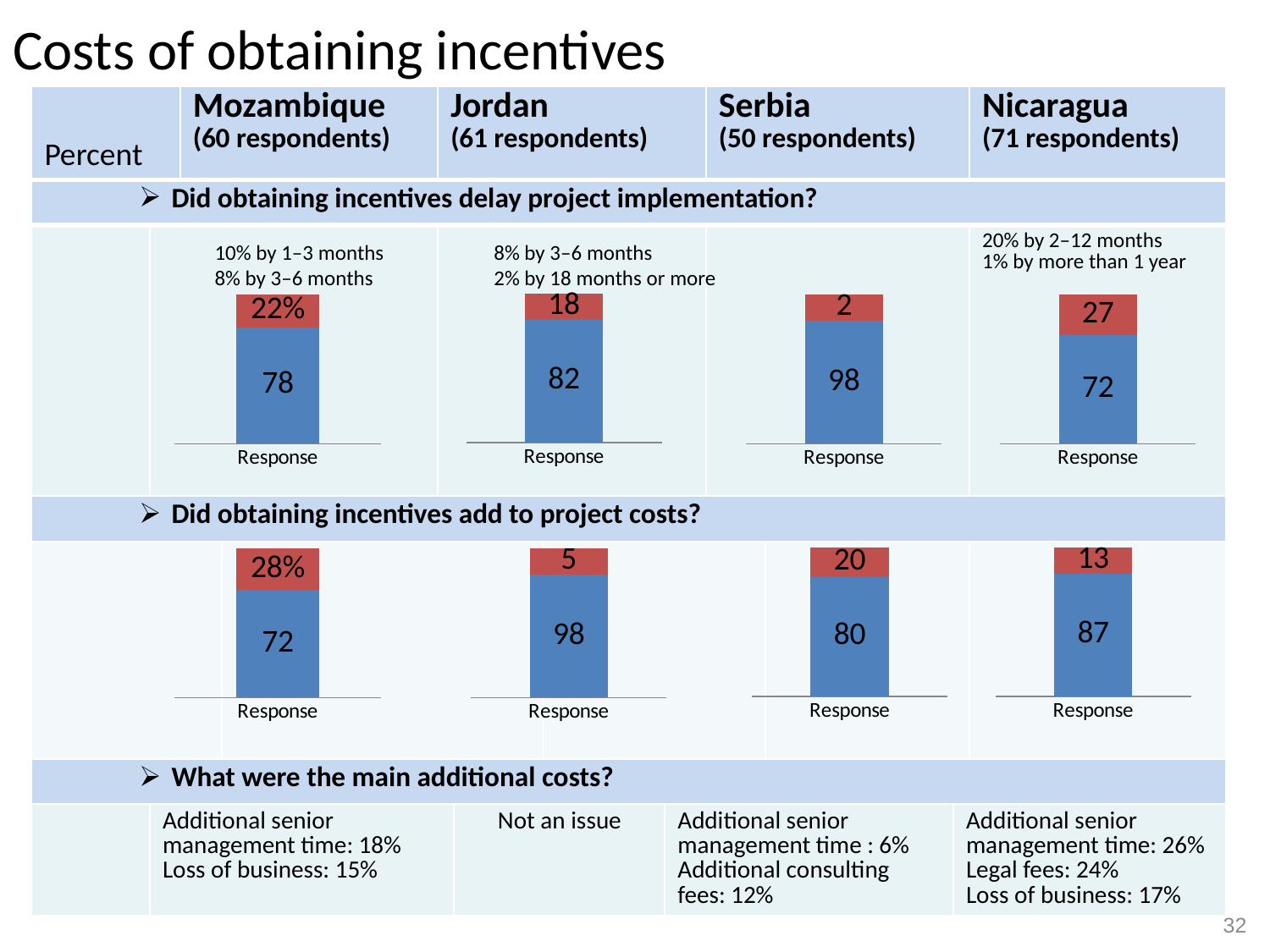

Costs of obtaining incentives
| Percent |  | Mozambique (60 respondents) |  | Jordan (61 respondents) |  |  |  | Serbia (50 respondents) |  |  | Nicaragua (71 respondents) |
| --- | --- | --- | --- | --- | --- | --- | --- | --- | --- | --- | --- |
| Did obtaining incentives delay project implementation? |  |  |  |  |  |  |  |  |  |  |  |
|  |  |  |  |  |  |  |  |  |  |  | 20% by 2–12 months 1% by more than 1 year |
| Did obtaining incentives add to project costs? |  |  |  |  |  |  |  |  |  |  |  |
|  |  |  |  |  |  |  |  |  |  |  |  |
| What were the main additional costs? |  |  |  |  |  |  |  |  |  |  |  |
|  | Additional senior management time: 18% Loss of business: 15% |  |  |  | Not an issue |  | Additional senior management time : 6% Additional consulting fees: 12% |  |  | Additional senior management time: 26% Legal fees: 24% Loss of business: 17% |  |
10% by 1–3 months
8% by 3–6 months
8% by 3–6 months
2% by 18 months or more

### Chart

| Category | Series 1 | Column1 | Column2 |
|---|---|---|---|
| Response | 78.0 | 22.0 | None |

### Chart

| Category | Series 1 | Column1 | Column2 |
|---|---|---|---|
| Response | 82.0 | 18.0 | None |

### Chart

| Category | Series 1 | Column1 | Column2 |
|---|---|---|---|
| Response | 14.0 | 3.0 | None |

### Chart

| Category | Series 1 | Column1 | Column2 |
|---|---|---|---|
| Response | 72.0 | 27.0 | None |

### Chart

| Category | Series 1 | Column1 | Column2 |
|---|---|---|---|
| Response | 72.0 | 28.0 | None |

### Chart

| Category | Series 1 | Column1 | Column2 |
|---|---|---|---|
| Response | 14.0 | 3.0 | None |

### Chart

| Category | Series 1 | Column1 | Column2 |
|---|---|---|---|
| Response | 80.0 | 20.0 | None |

### Chart

| Category | Series 1 | Column1 | Column2 |
|---|---|---|---|
| Response | 82.0 | 18.0 | None |
32